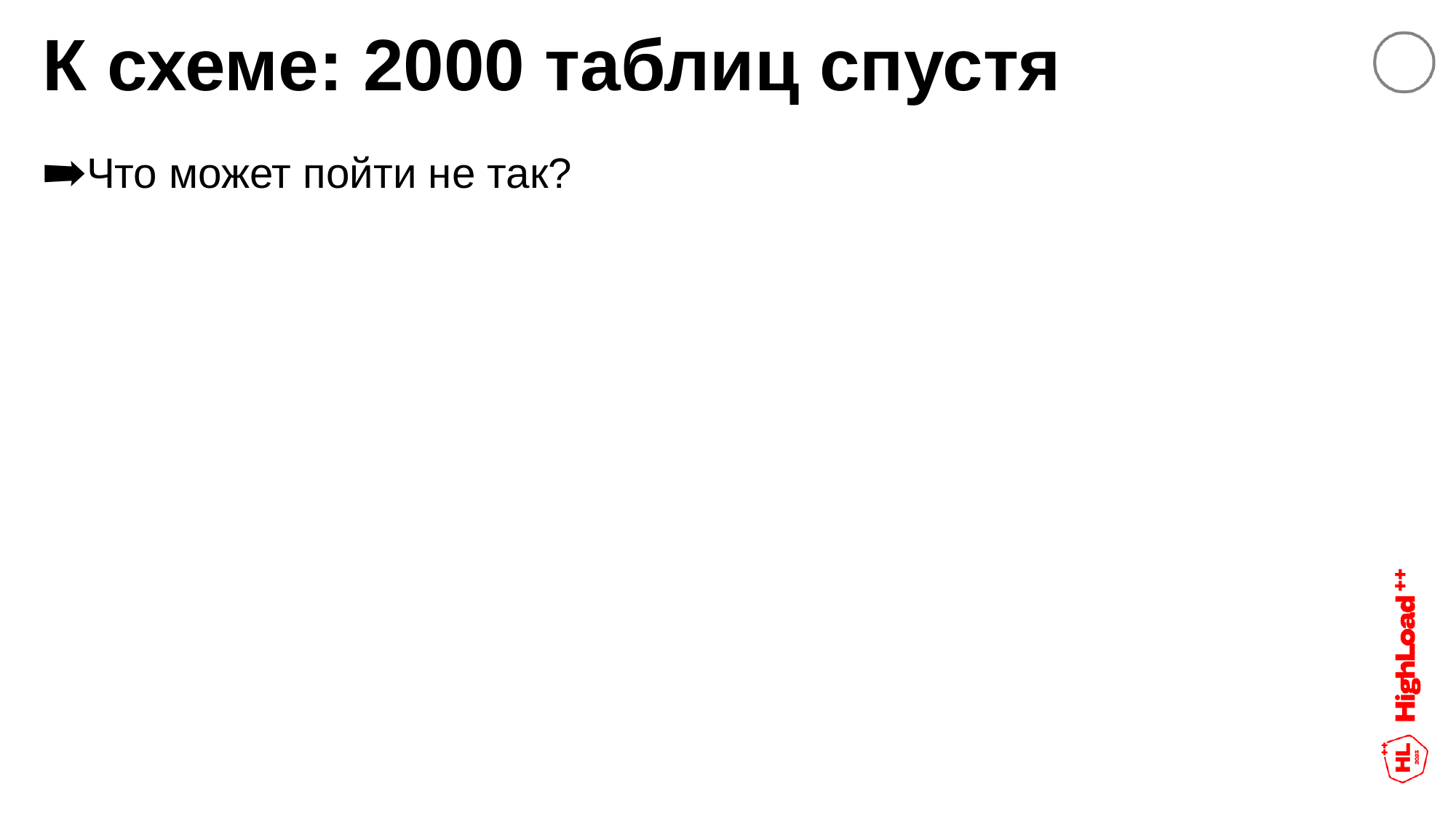

# К схеме: 2000 таблиц спустя
47
Что может пойти не так?